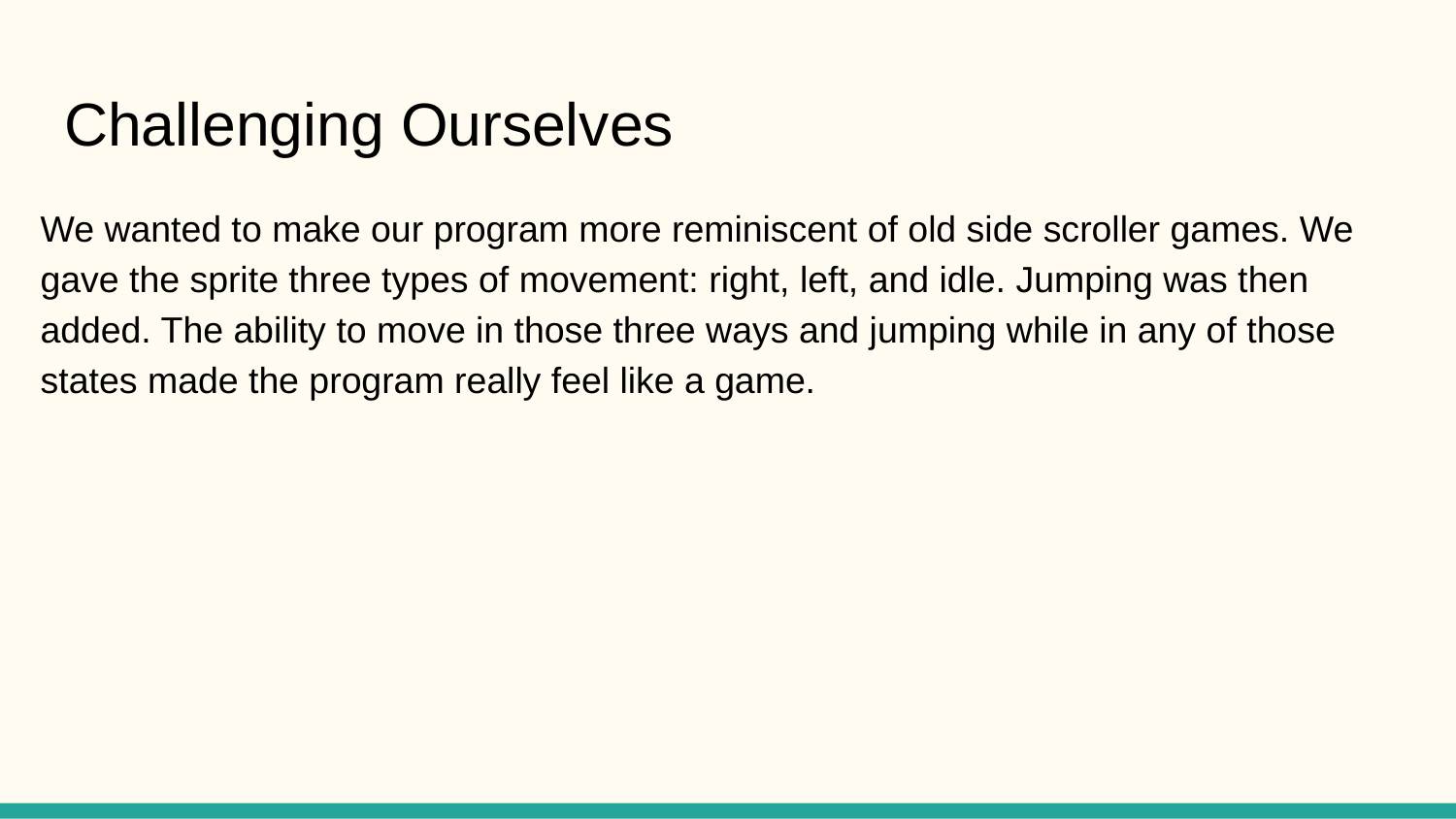

# Challenging Ourselves
We wanted to make our program more reminiscent of old side scroller games. We gave the sprite three types of movement: right, left, and idle. Jumping was then added. The ability to move in those three ways and jumping while in any of those states made the program really feel like a game.